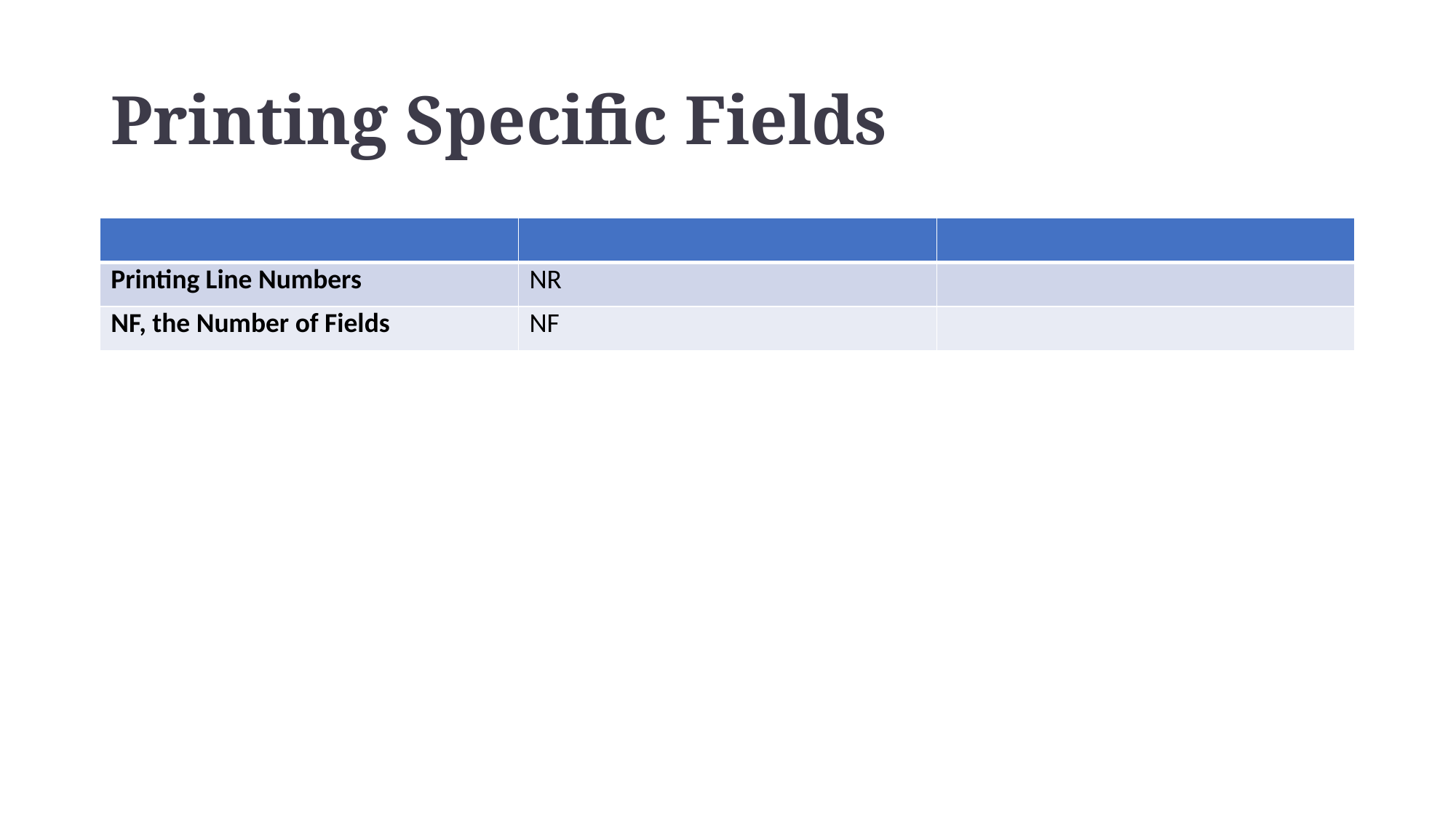

# Printing Specific Fields
|  |  |  |
| --- | --- | --- |
| Printing Line Numbers | NR |  |
| NF, the Number of Fields | NF |  |